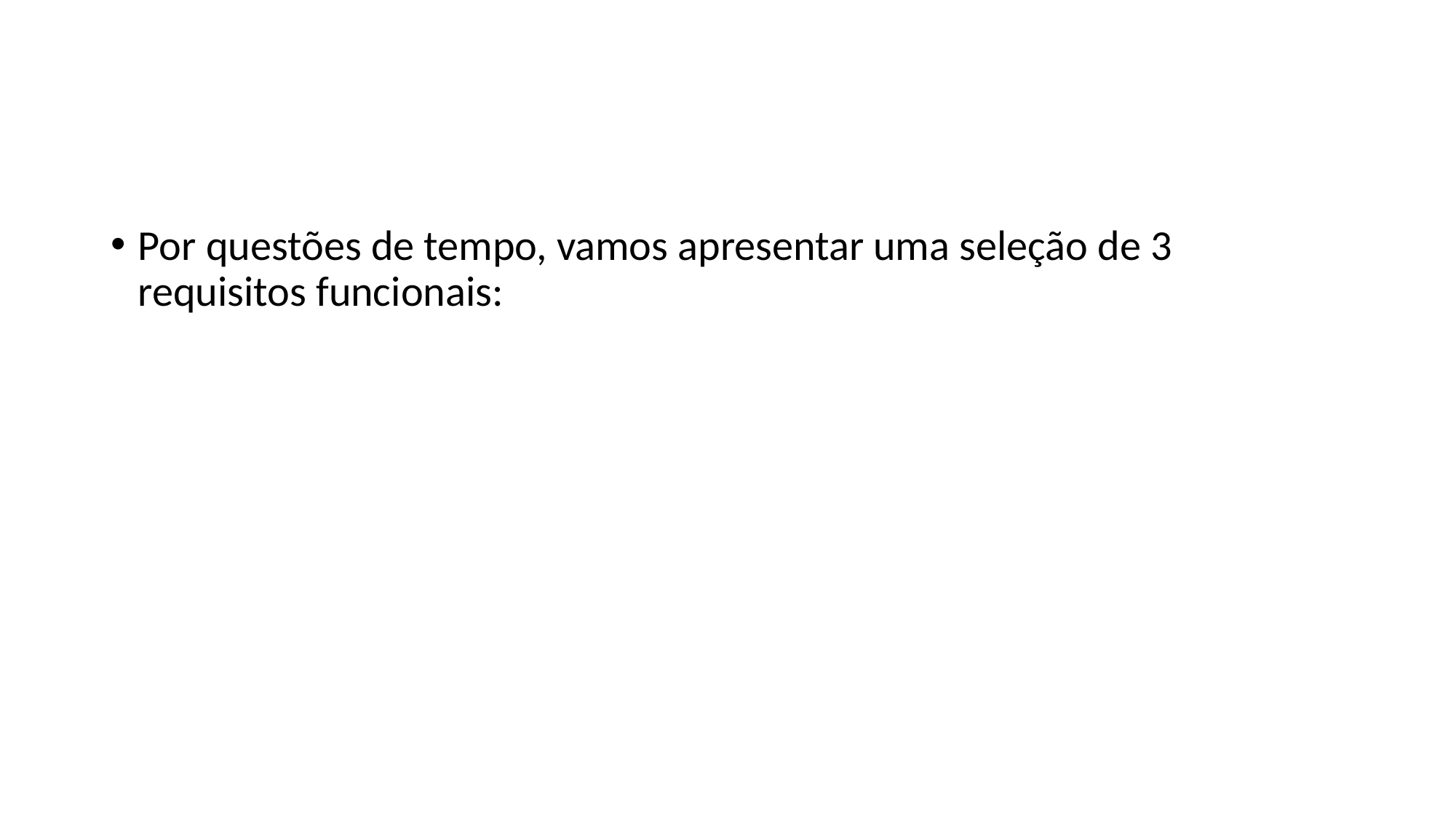

#
Por questões de tempo, vamos apresentar uma seleção de 3 requisitos funcionais: